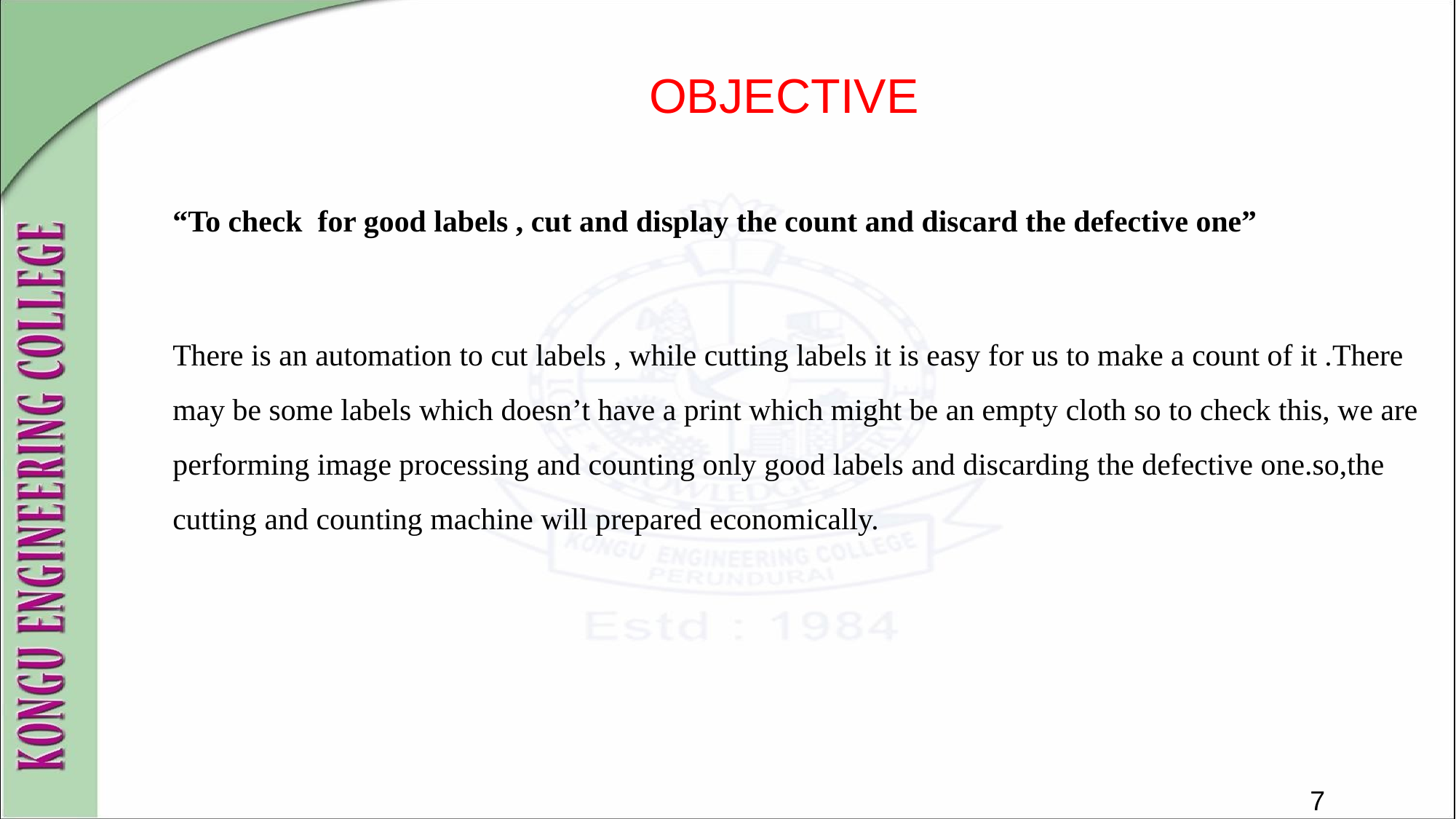

# OBJECTIVE
“To check  for good labels , cut and display the count and discard the defective one”

There is an automation to cut labels , while cutting labels it is easy for us to make a count of it .There may be some labels which doesn’t have a print which might be an empty cloth so to check this, we are performing image processing and counting only good labels and discarding the defective one.so,the cutting and counting machine will prepared economically.

7